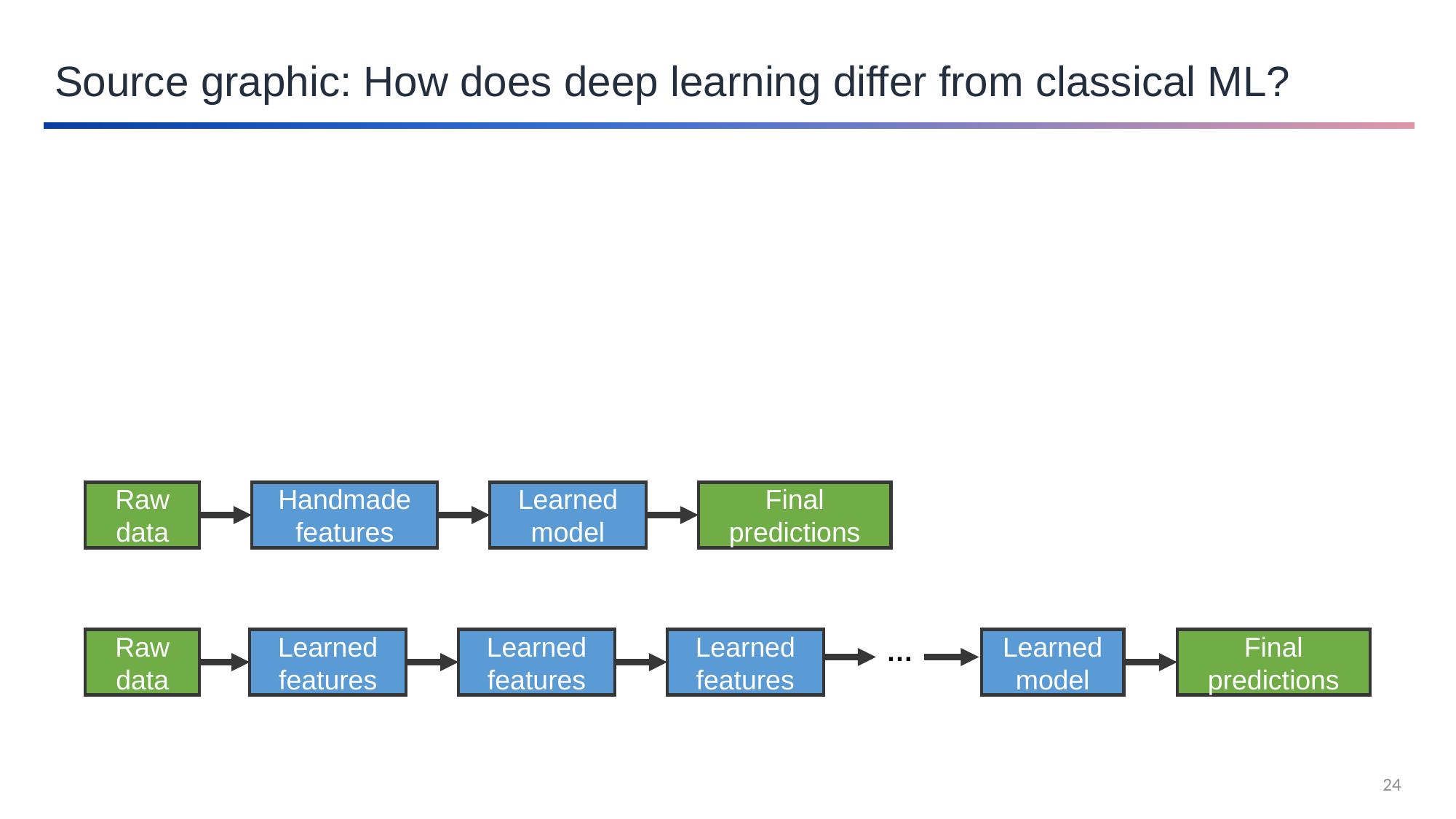

Source graphic: How does deep learning differ from classical ML?

Raw
data
Handmade features
Learned
model
Final predictions
Raw
data
Learned
features
Learned
features
Learned
features
Learned model
Final predictions
…
24